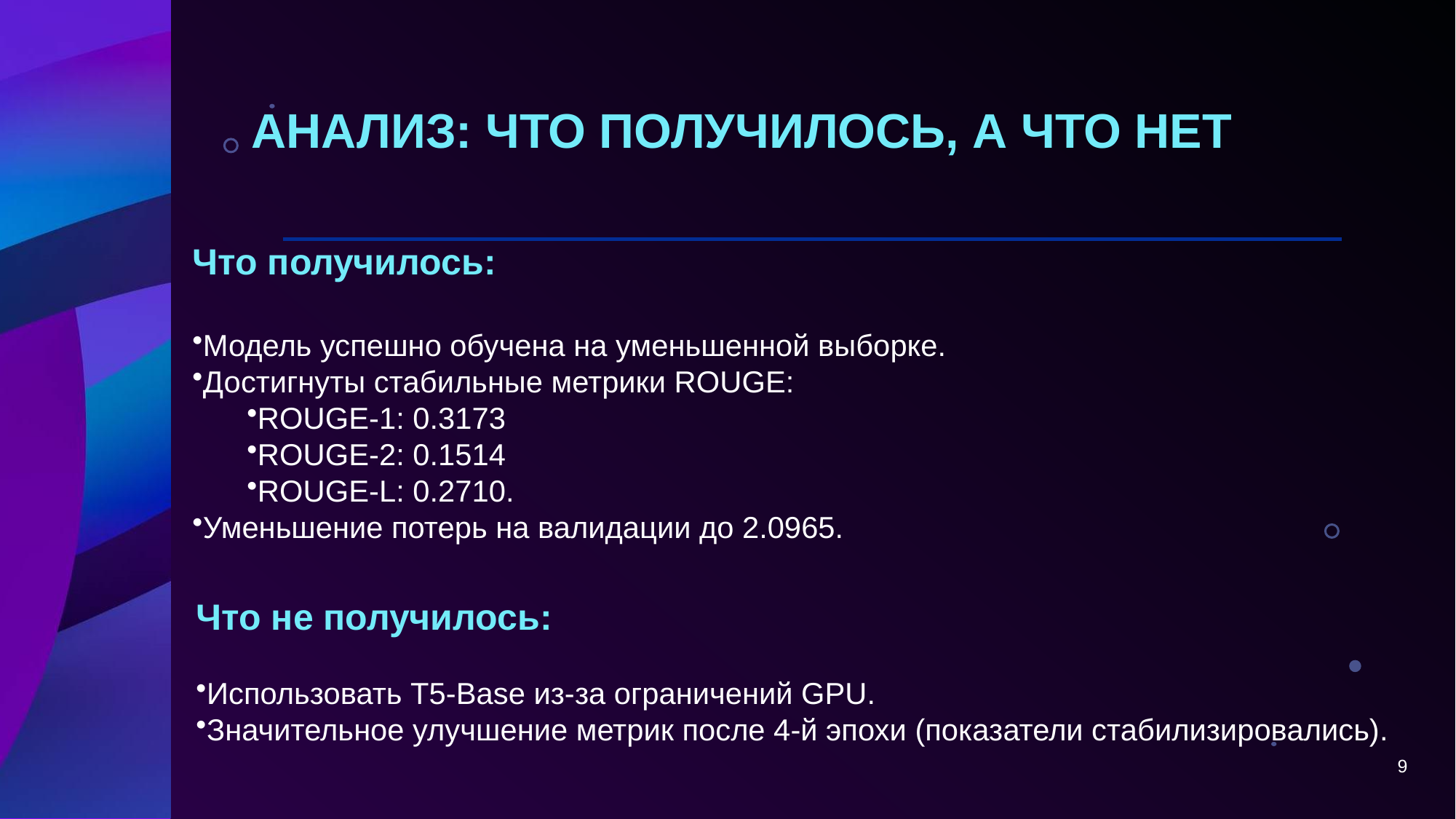

АНАЛИЗ: ЧТО ПОЛУЧИЛОСЬ, А ЧТО НЕТ

Что получилось:
Модель успешно обучена на уменьшенной выборке.
Достигнуты стабильные метрики ROUGE:
ROUGE-1: 0.3173
ROUGE-2: 0.1514
ROUGE-L: 0.2710.
Уменьшение потерь на валидации до 2.0965.

Что не получилось:
Использовать T5-Base из-за ограничений GPU.
Значительное улучшение метрик после 4-й эпохи (показатели стабилизировались).

9